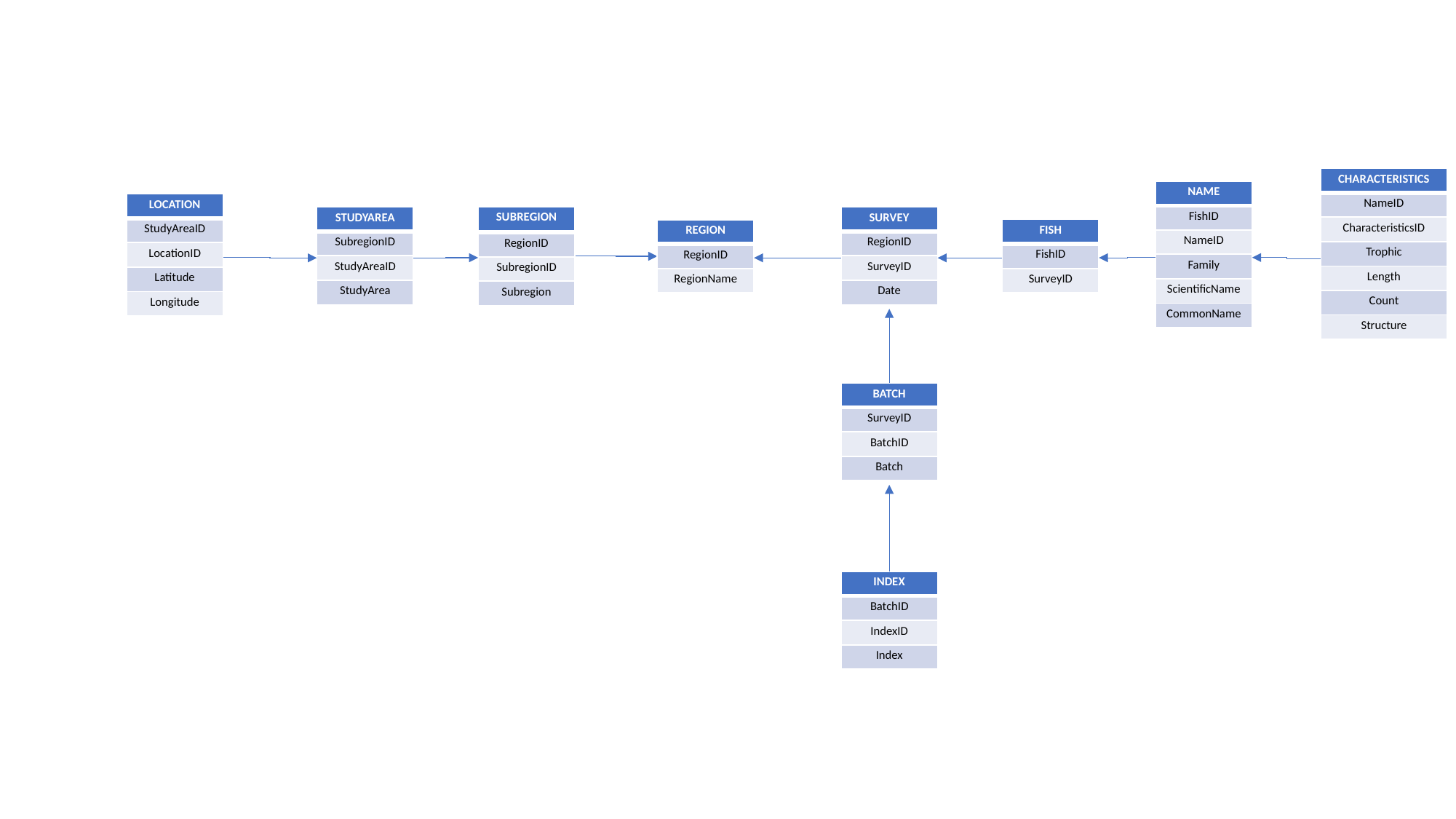

| CHARACTERISTICS |
| --- |
| NameID |
| CharacteristicsID |
| Trophic |
| Length |
| Count |
| Structure |
| NAME |
| --- |
| FishID |
| NameID |
| Family |
| ScientificName |
| CommonName |
| LOCATION |
| --- |
| StudyAreaID |
| LocationID |
| Latitude |
| Longitude |
| SUBREGION |
| --- |
| RegionID |
| SubregionID |
| Subregion |
| STUDYAREA |
| --- |
| SubregionID |
| StudyAreaID |
| StudyArea |
| SURVEY |
| --- |
| RegionID |
| SurveyID |
| Date |
| FISH |
| --- |
| FishID |
| SurveyID |
| REGION |
| --- |
| RegionID |
| RegionName |
| BATCH |
| --- |
| SurveyID |
| BatchID |
| Batch |
| INDEX |
| --- |
| BatchID |
| IndexID |
| Index |